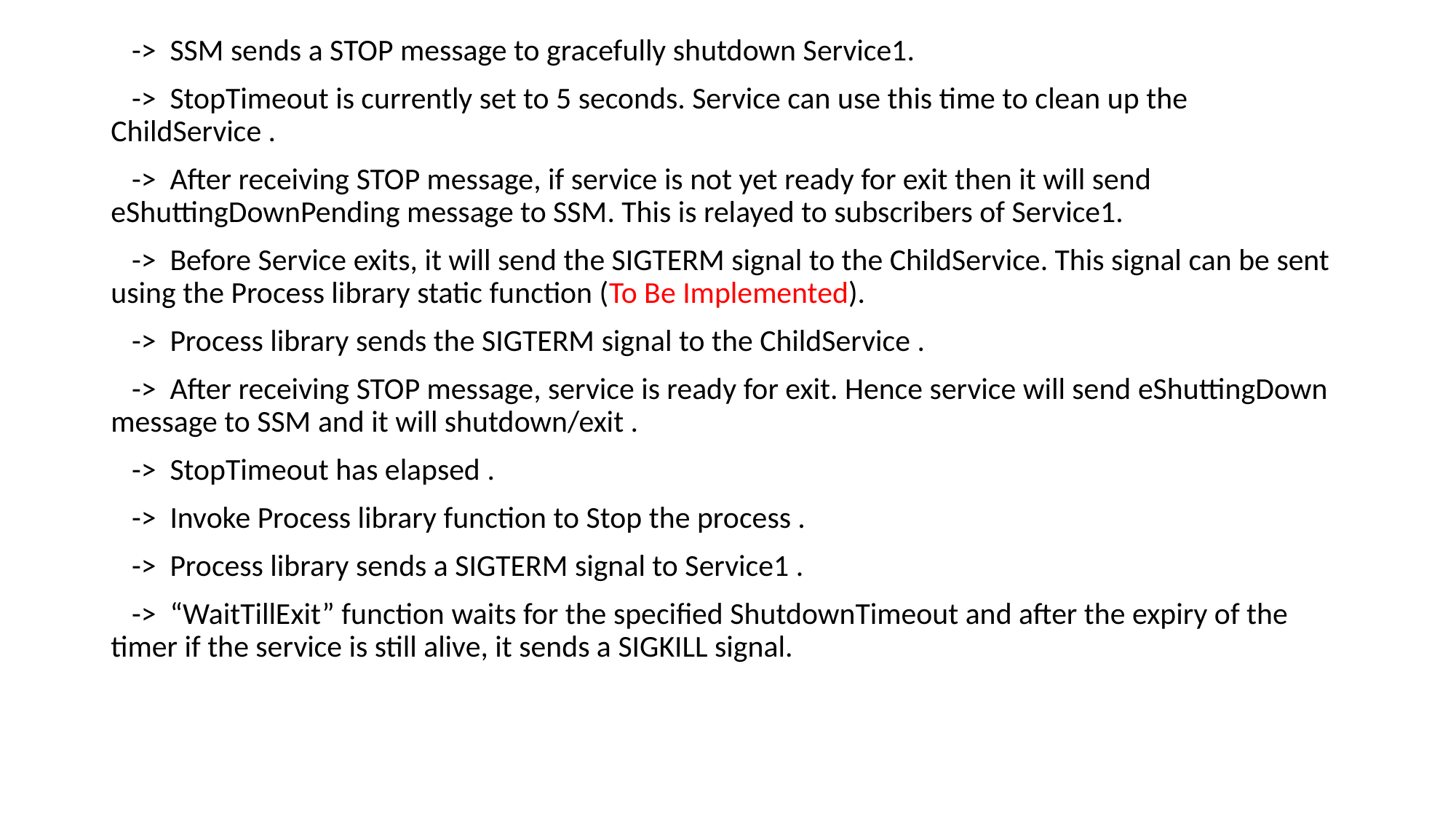

->  SSM sends a STOP message to gracefully shutdown Service1.
   ->  StopTimeout is currently set to 5 seconds. Service can use this time to clean up the ChildService .
   ->  After receiving STOP message, if service is not yet ready for exit then it will send eShuttingDownPending message to SSM. This is relayed to subscribers of Service1.
   ->  Before Service exits, it will send the SIGTERM signal to the ChildService. This signal can be sent using the Process library static function (To Be Implemented).
   ->  Process library sends the SIGTERM signal to the ChildService .
   ->  After receiving STOP message, service is ready for exit. Hence service will send eShuttingDown message to SSM and it will shutdown/exit .
   ->  StopTimeout has elapsed .
   ->  Invoke Process library function to Stop the process .
   ->  Process library sends a SIGTERM signal to Service1 .
   ->  “WaitTillExit” function waits for the specified ShutdownTimeout and after the expiry of the timer if the service is still alive, it sends a SIGKILL signal.